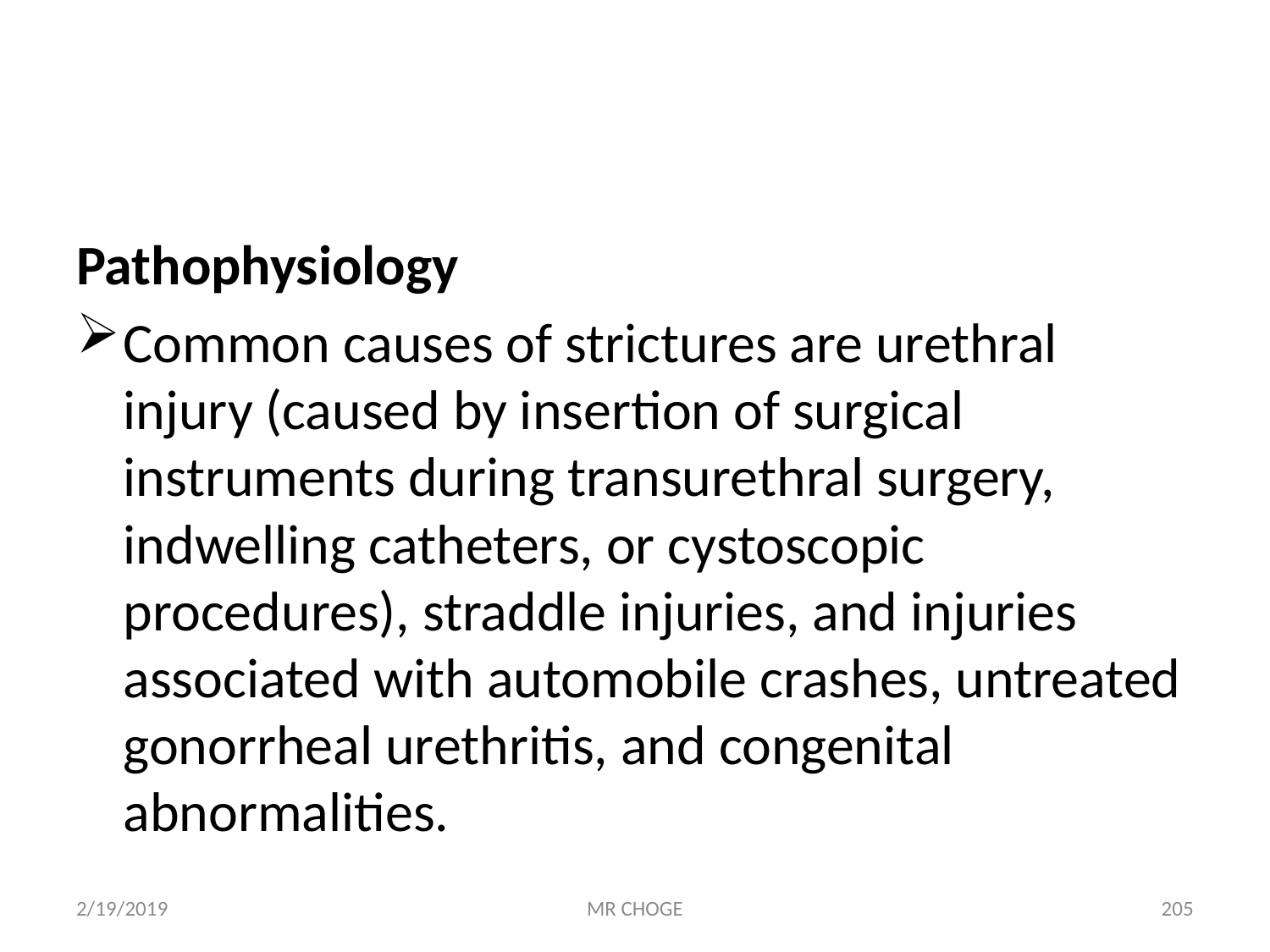

#
Pathophysiology
Common causes of strictures are urethral injury (caused by insertion of surgical instruments during transurethral surgery, indwelling catheters, or cystoscopic procedures), straddle injuries, and injuries associated with automobile crashes, untreated gonorrheal urethritis, and congenital abnormalities.
2/19/2019
MR CHOGE
205